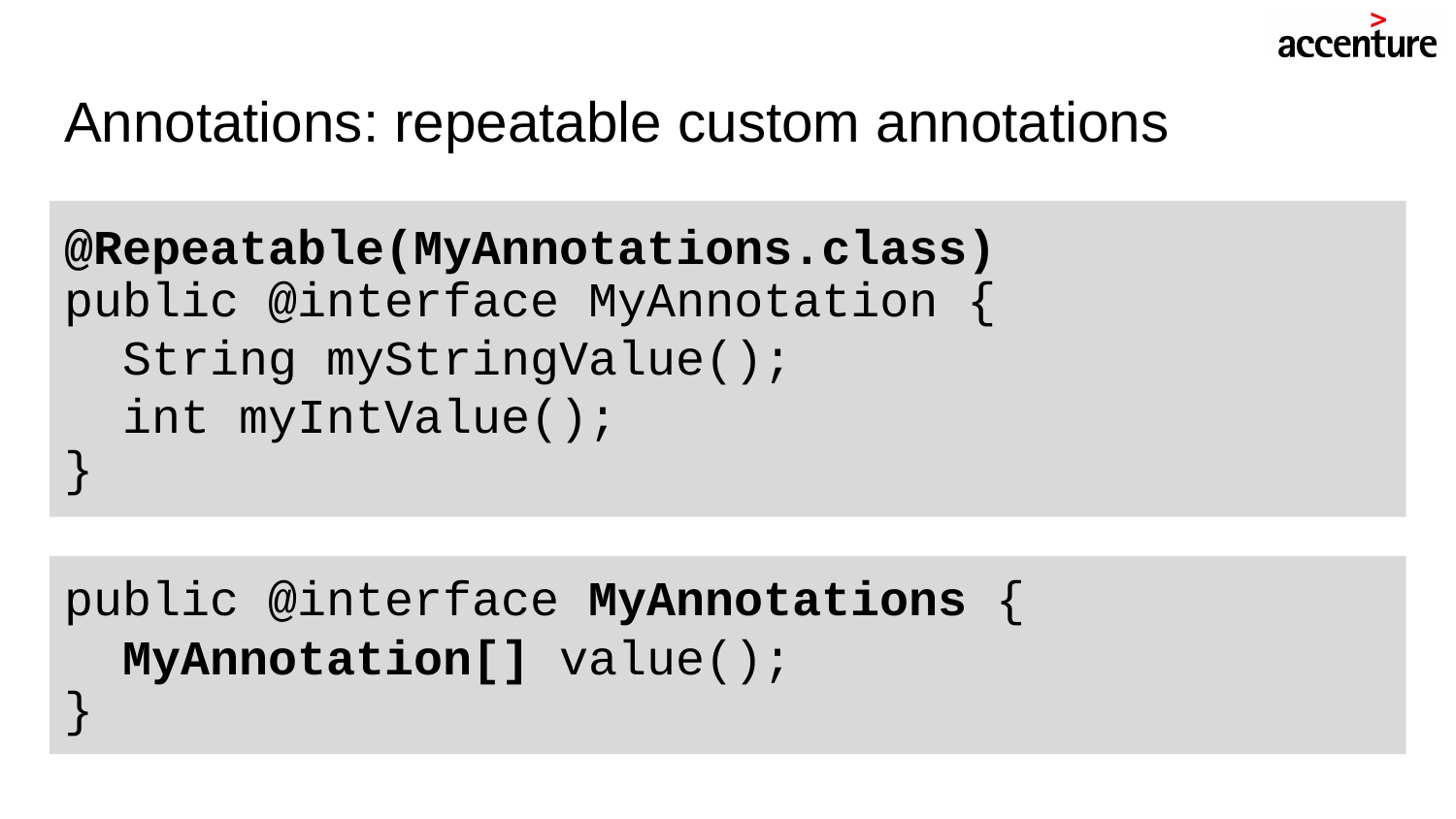

# Annotations: repeatable custom annotations
@Repeatable(MyAnnotations.class)
public @interface MyAnnotation {
  String myStringValue();
  int myIntValue();
}
public @interface MyAnnotations {
  MyAnnotation[] value();
}